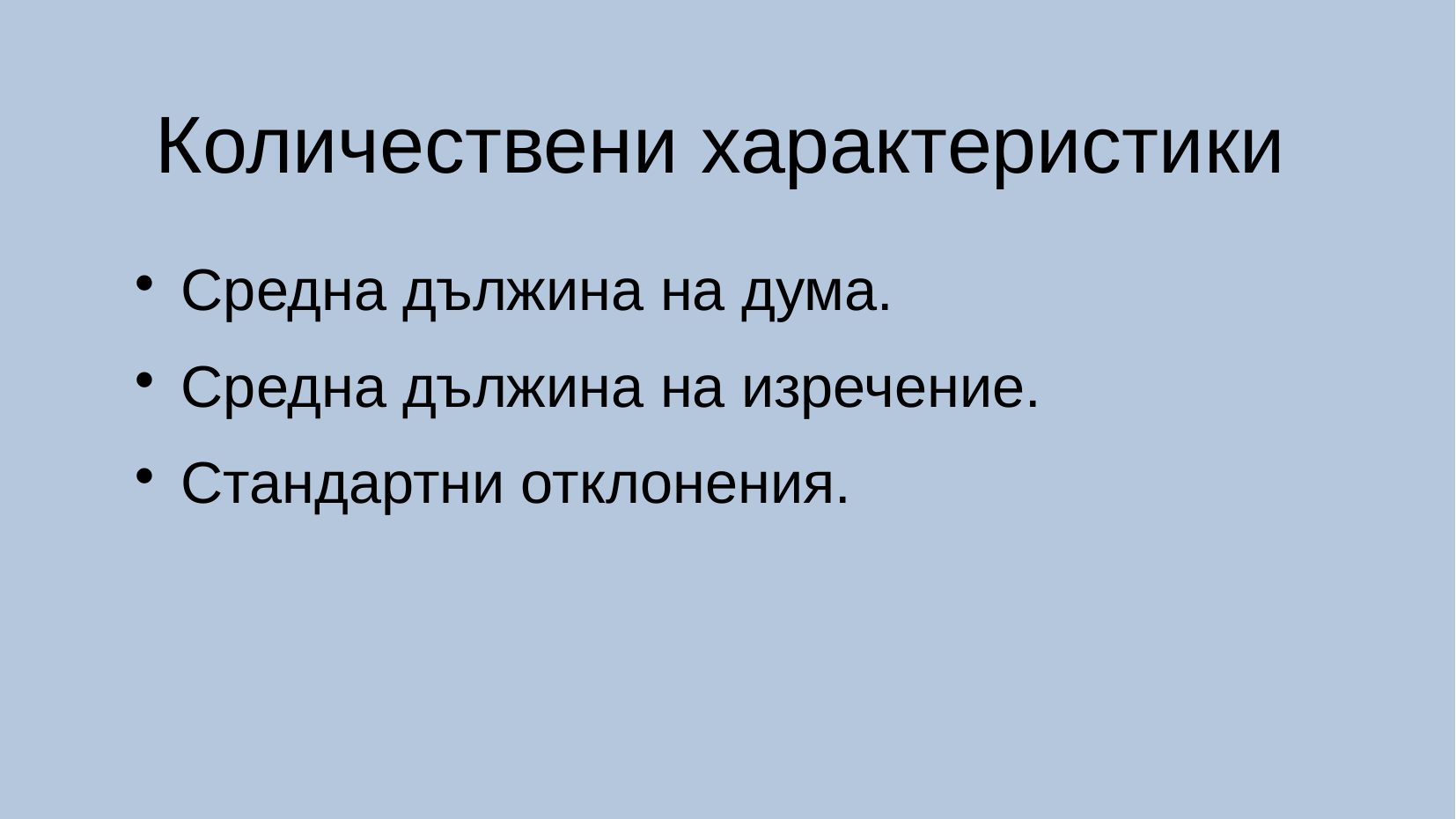

Количествени характеристики
Средна дължина на дума.
Средна дължина на изречение.
Стандартни отклонения.